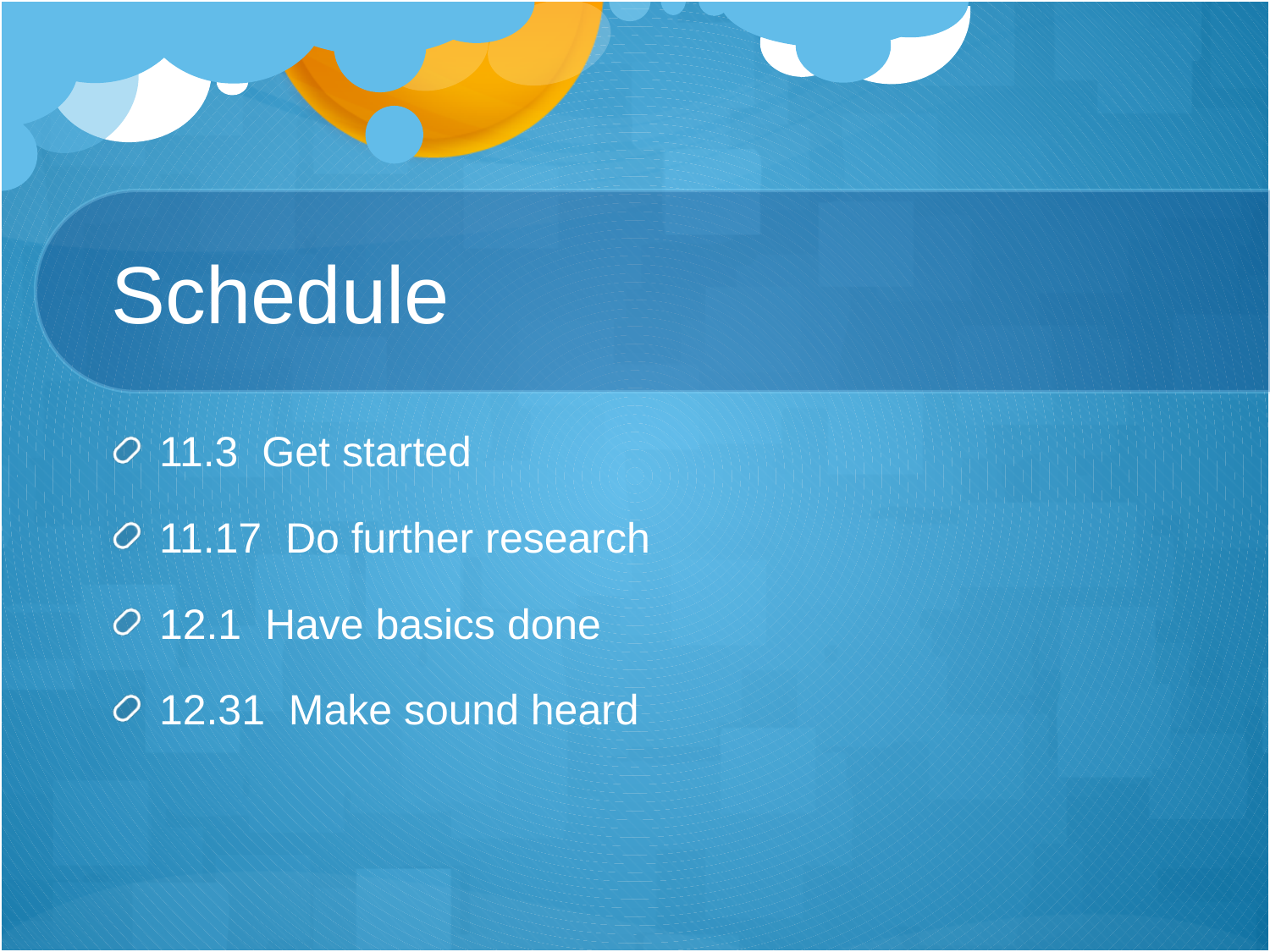

# Schedule
11.3  Get started
11.17  Do further research
12.1  Have basics done
12.31  Make sound heard